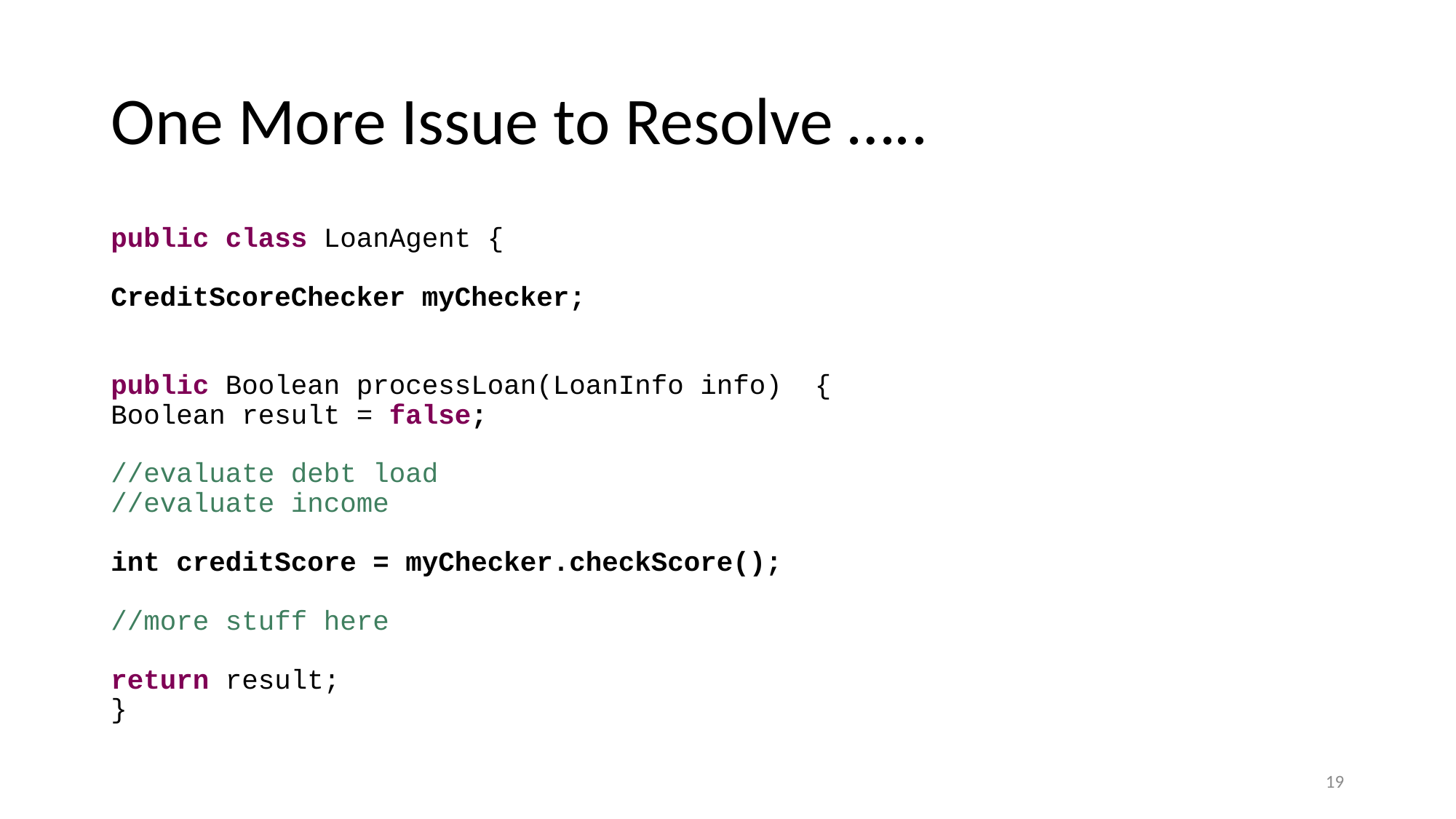

# One More Issue to Resolve …..
public class LoanAgent {

CreditScoreChecker myChecker;

public Boolean processLoan(LoanInfo info)  {
Boolean result = false;

//evaluate debt load
//evaluate income

int creditScore = myChecker.checkScore();

//more stuff here

return result;
}

19